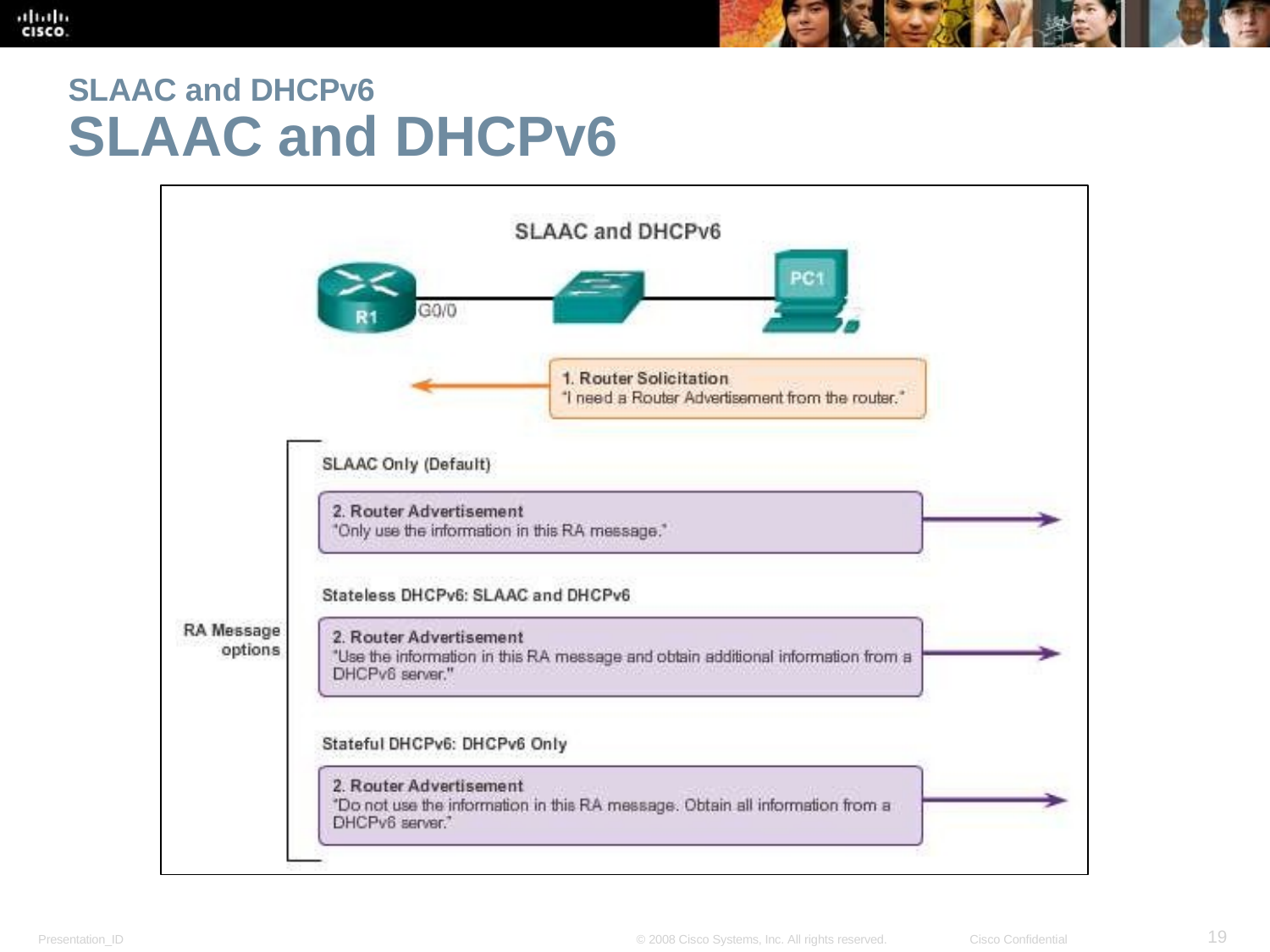

SLAAC and DHCPv6
SLAAC and DHCPv6

19
Presentation_ID
© 2008 Cisco Systems, Inc. All rights reserved.
Cisco Confidential